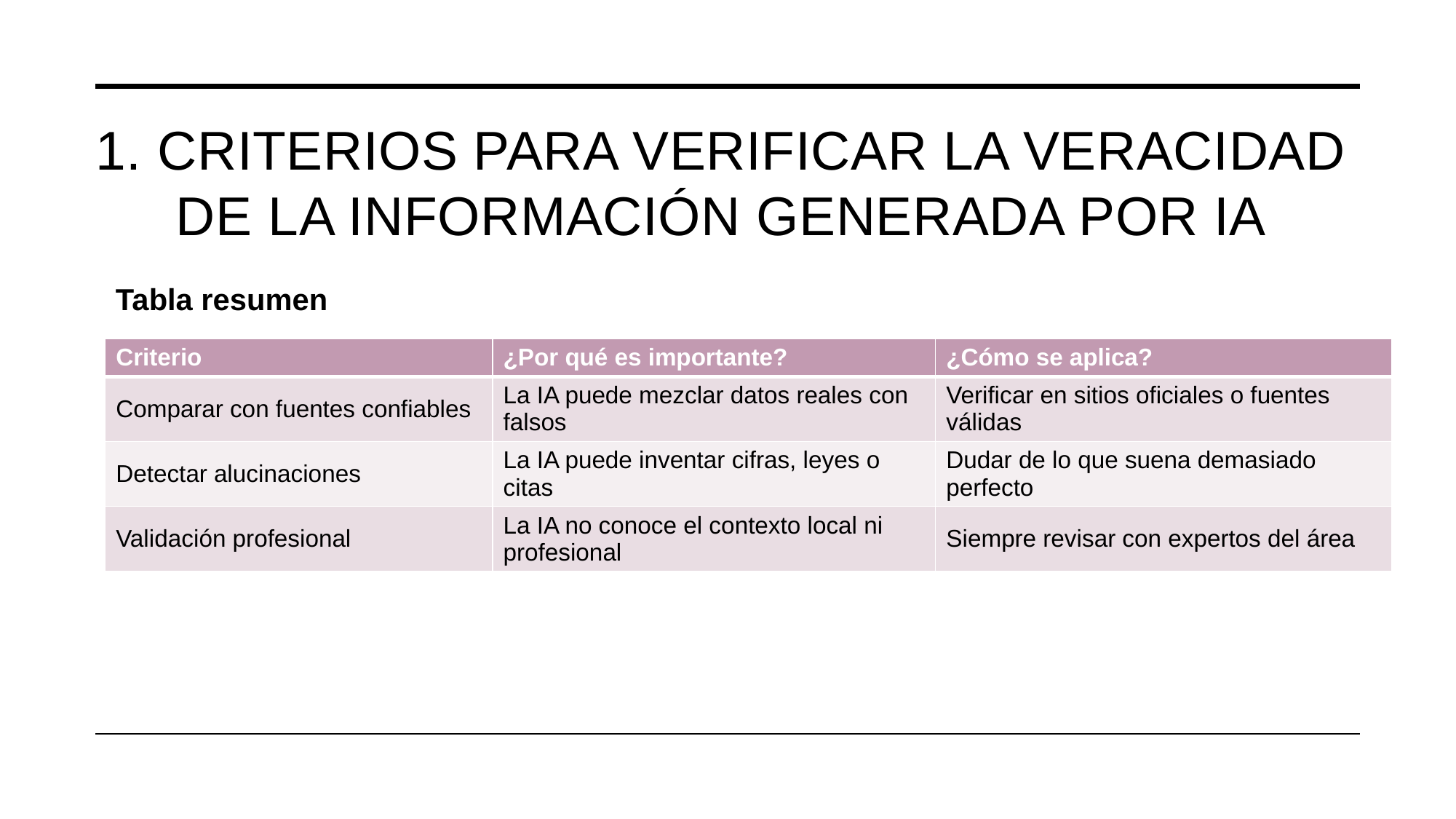

# 1. Criterios para verificar la veracidad de la información generada por IA

Tabla resumen
| Criterio | ¿Por qué es importante? | ¿Cómo se aplica? |
| --- | --- | --- |
| Comparar con fuentes confiables | La IA puede mezclar datos reales con falsos | Verificar en sitios oficiales o fuentes válidas |
| Detectar alucinaciones | La IA puede inventar cifras, leyes o citas | Dudar de lo que suena demasiado perfecto |
| Validación profesional | La IA no conoce el contexto local ni profesional | Siempre revisar con expertos del área |